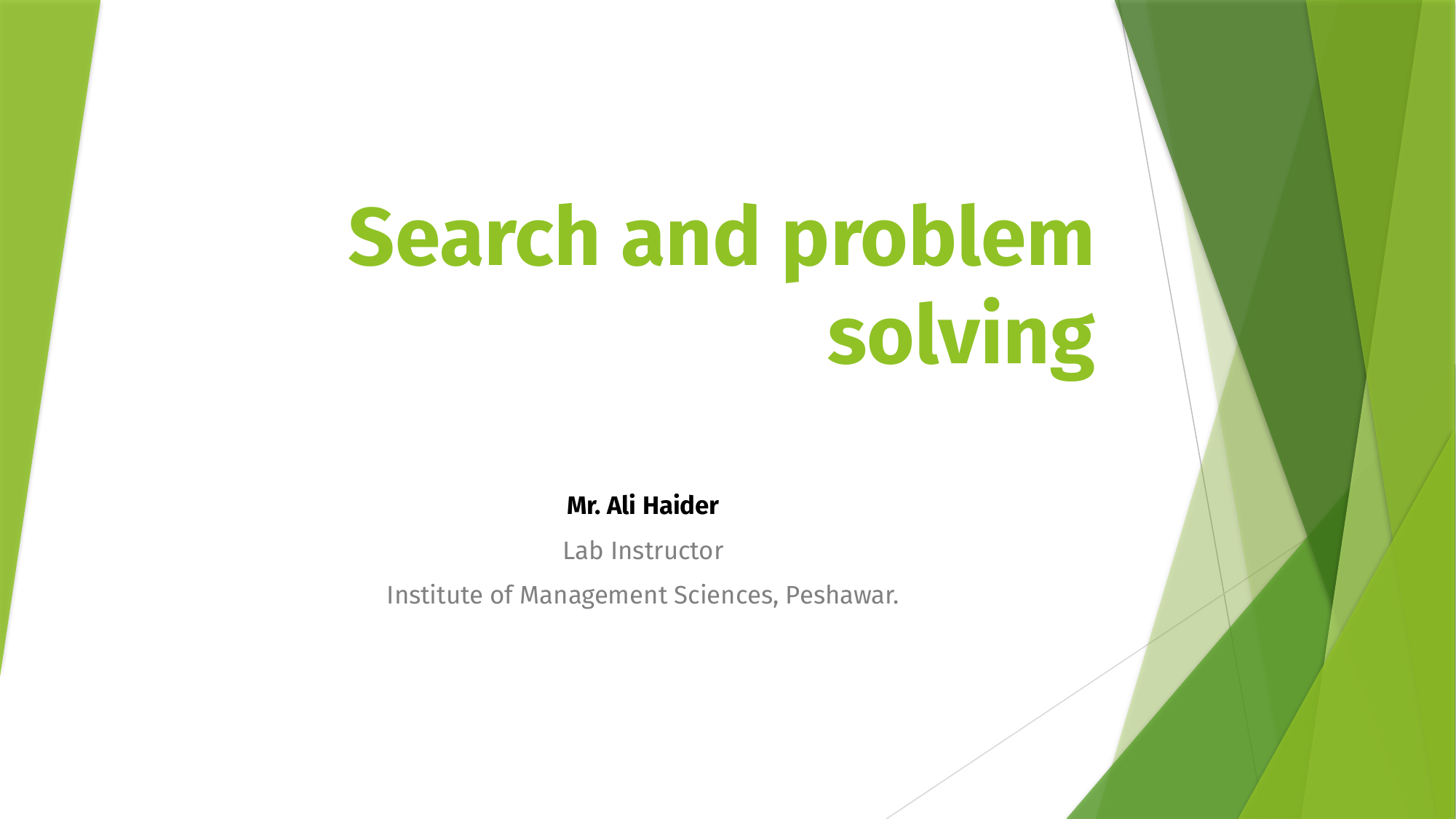

# Search and problem solving
Mr. Ali Haider
Lab Instructor
Institute of Management Sciences, Peshawar.